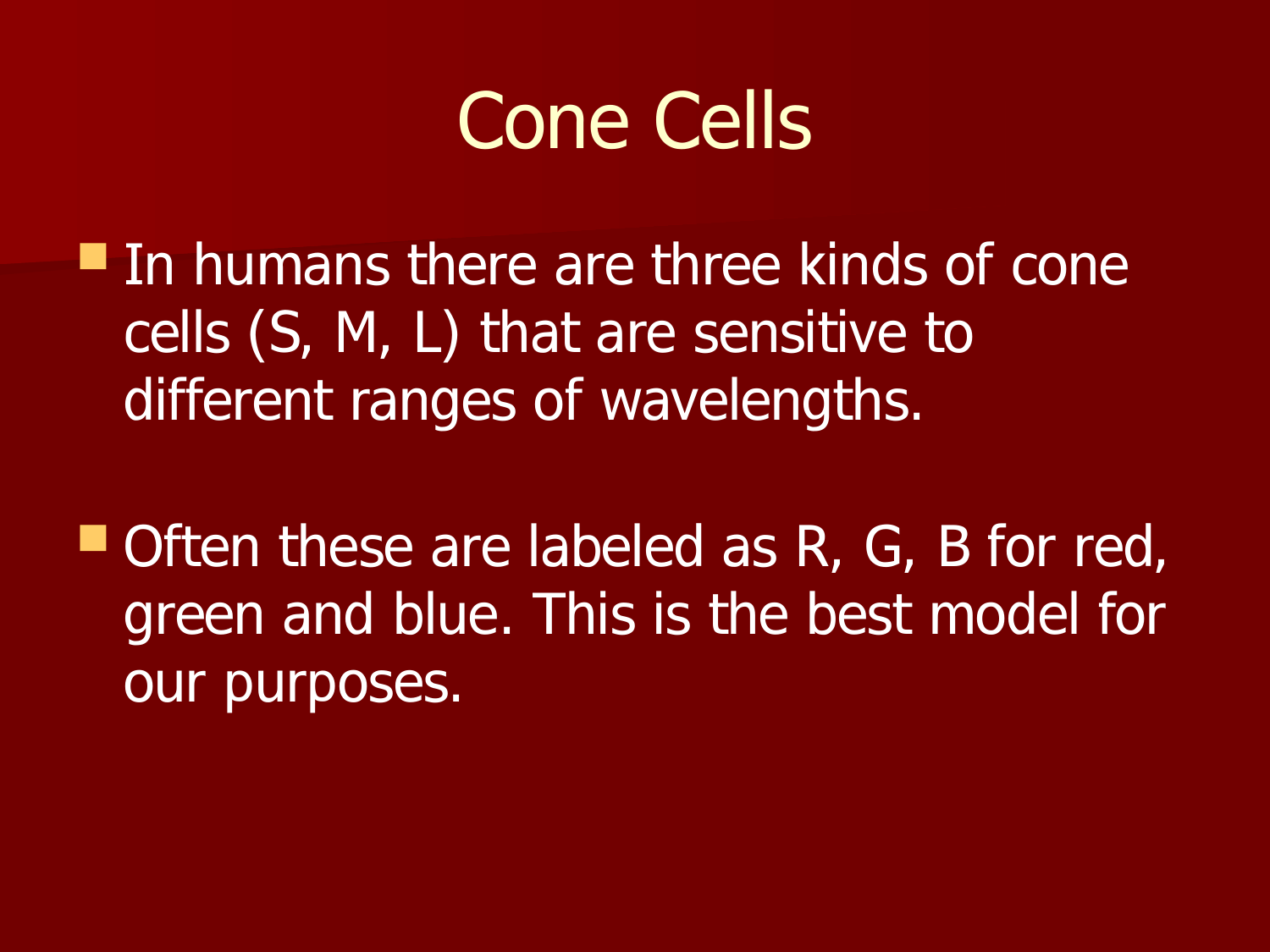

# Cone Cells
In humans there are three kinds of cone cells (S, M, L) that are sensitive to different ranges of wavelengths.
Often these are labeled as R, G, B for red, green and blue. This is the best model for our purposes.